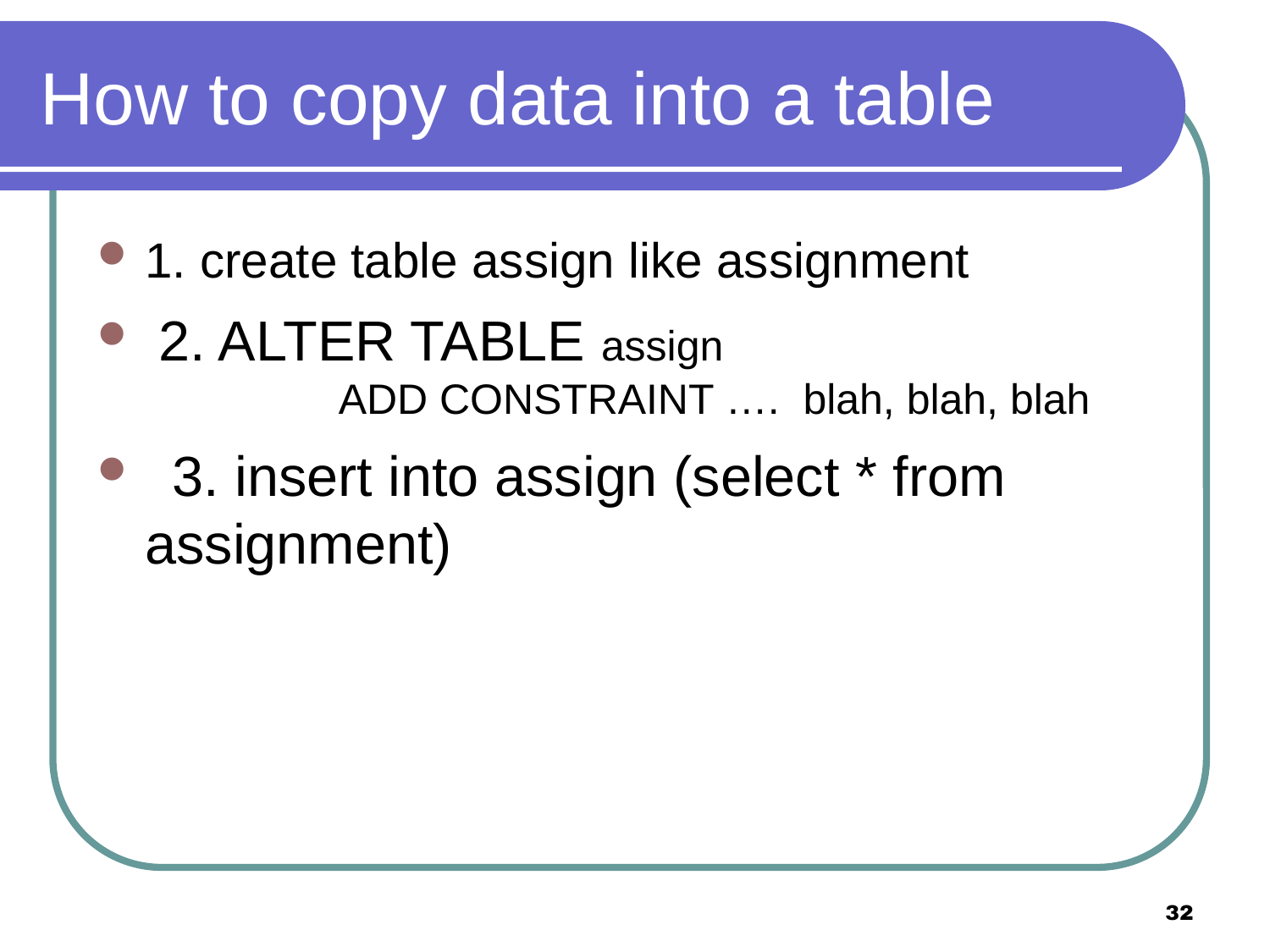

# How to copy data into a table
1. create table assign like assignment
 2. ALTER TABLE assign
               ADD CONSTRAINT ….  blah, blah, blah
  3. insert into assign (select * from assignment)
32